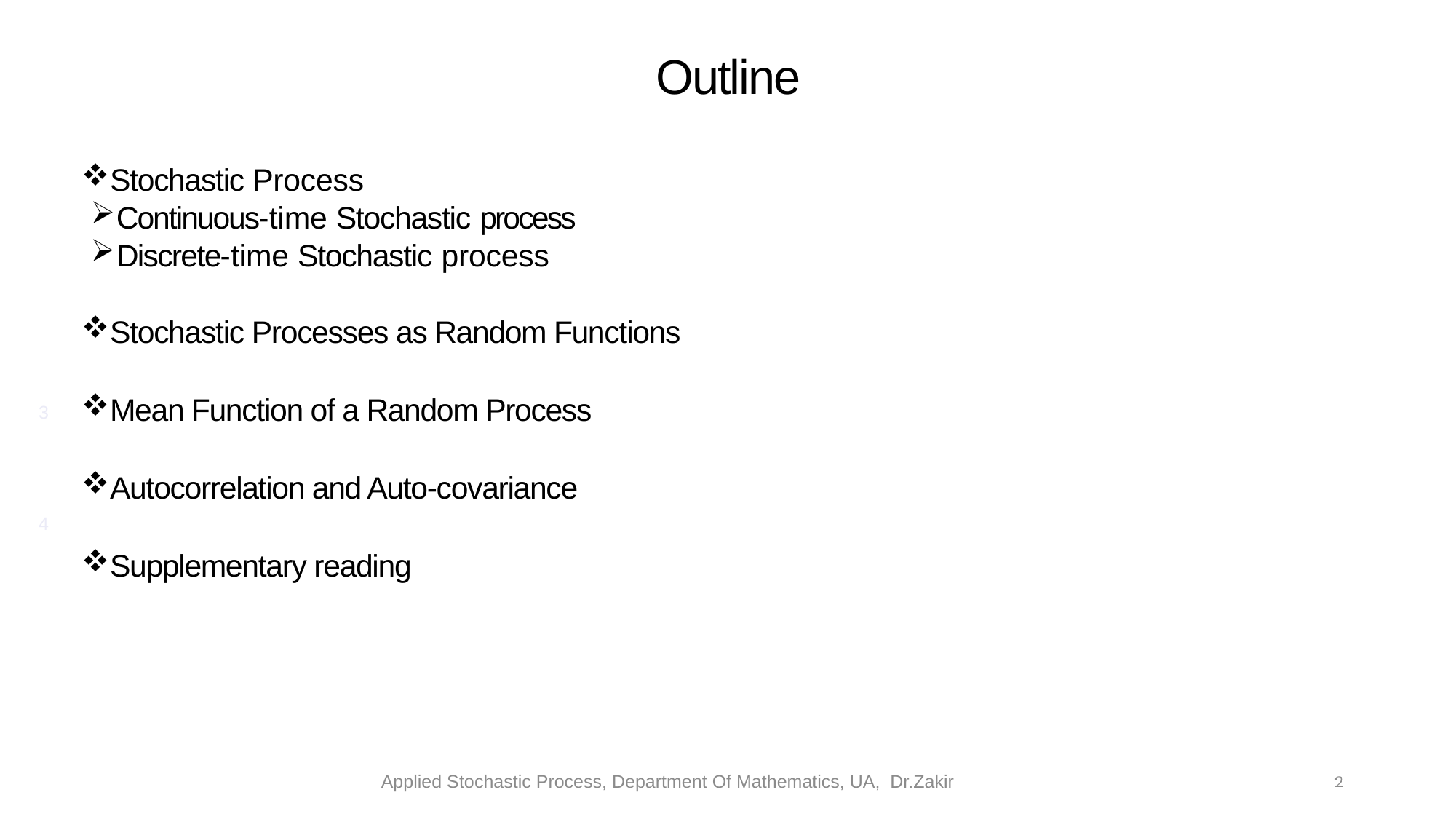

# Outline
Stochastic Process
Continuous-time Stochastic process
Discrete-time Stochastic process

Stochastic Processes as Random Functions

Mean Function of a Random Process

Autocorrelation and Auto-covariance

Supplementary reading

3
4
Applied Stochastic Process, Department Of Mathematics, UA,  Dr.Zakir
2